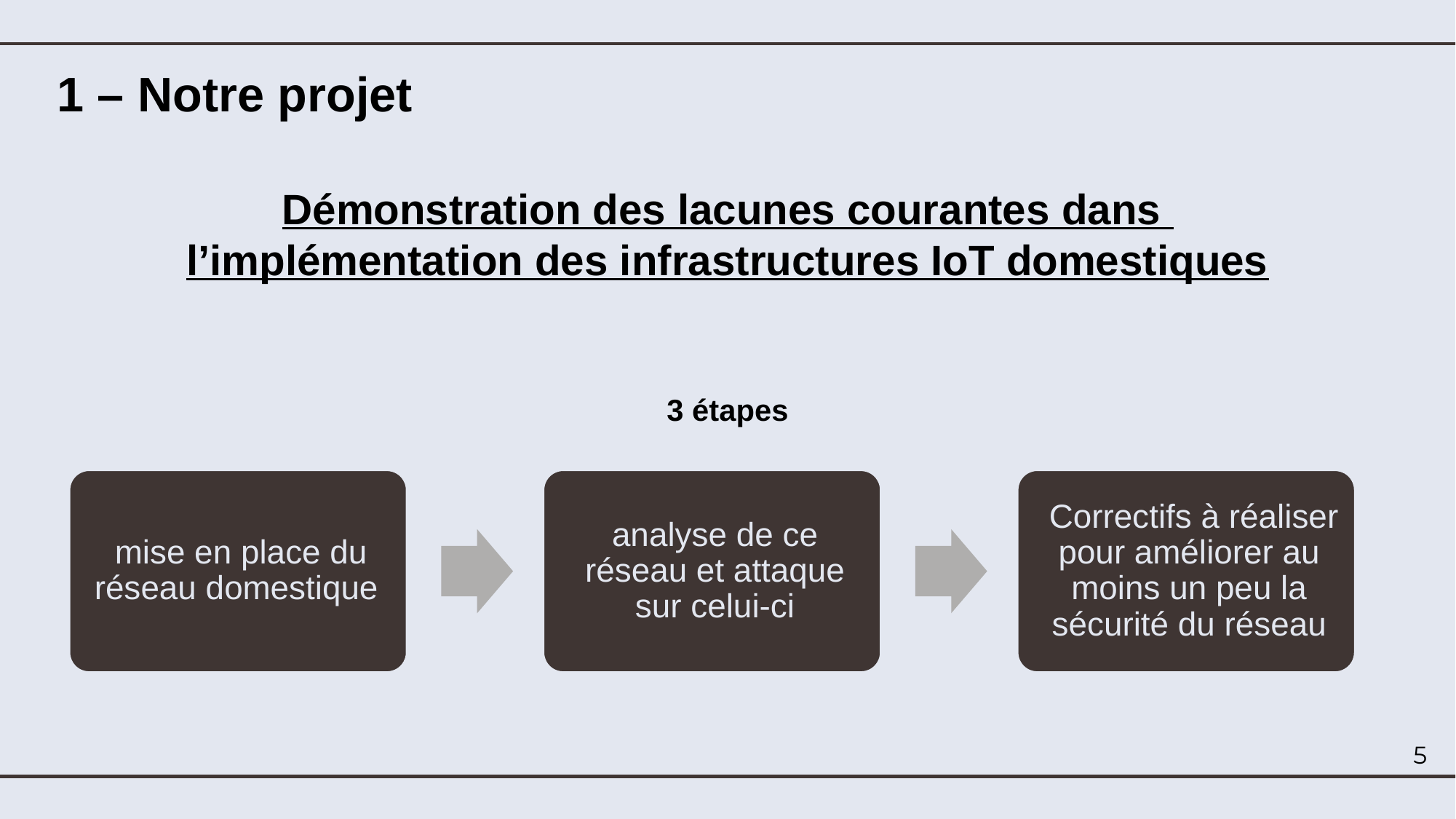

# 1 – Notre projet
Démonstration des lacunes courantes dans
l’implémentation des infrastructures IoT domestiques

3 étapes
mise en place du réseau domestique

analyse de ce réseau et attaque sur celui-ci

 Correctifs à réaliser pour améliorer au moins un peu la sécurité du réseau
5